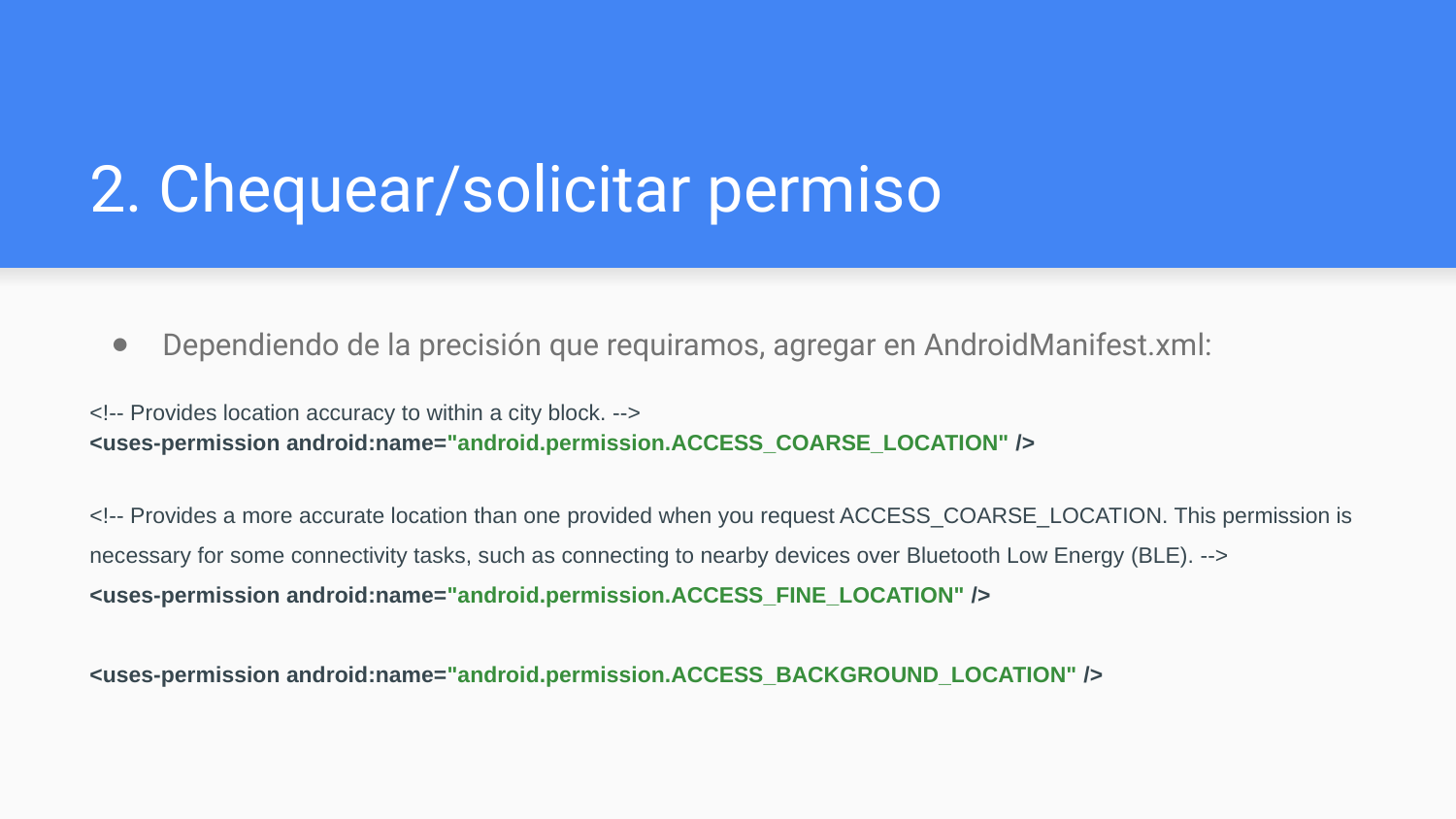

# 2. Chequear/solicitar permiso
Dependiendo de la precisión que requiramos, agregar en AndroidManifest.xml:
<!-- Provides location accuracy to within a city block. -->
<uses-permission android:name="android.permission.ACCESS_COARSE_LOCATION" />
<!-- Provides a more accurate location than one provided when you request ACCESS_COARSE_LOCATION. This permission is necessary for some connectivity tasks, such as connecting to nearby devices over Bluetooth Low Energy (BLE). -->
<uses-permission android:name="android.permission.ACCESS_FINE_LOCATION" />
<uses-permission android:name="android.permission.ACCESS_BACKGROUND_LOCATION" />